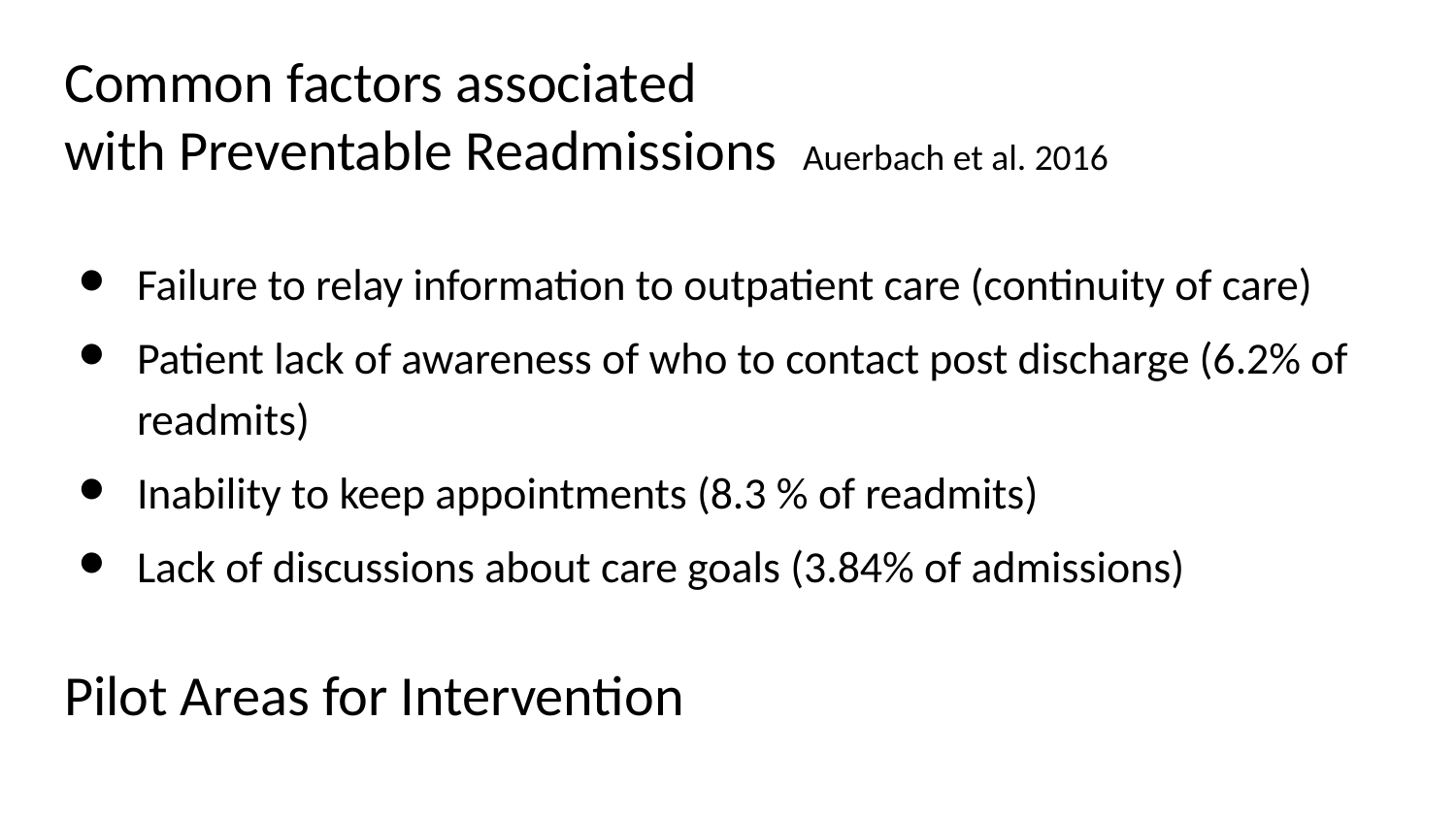

# Common factors associated
with Preventable Readmissions  Auerbach et al. 2016
Failure to relay information to outpatient care (continuity of care)
Patient lack of awareness of who to contact post discharge (6.2% of readmits)
Inability to keep appointments (8.3 % of readmits)
Lack of discussions about care goals (3.84% of admissions)

Pilot Areas for Intervention